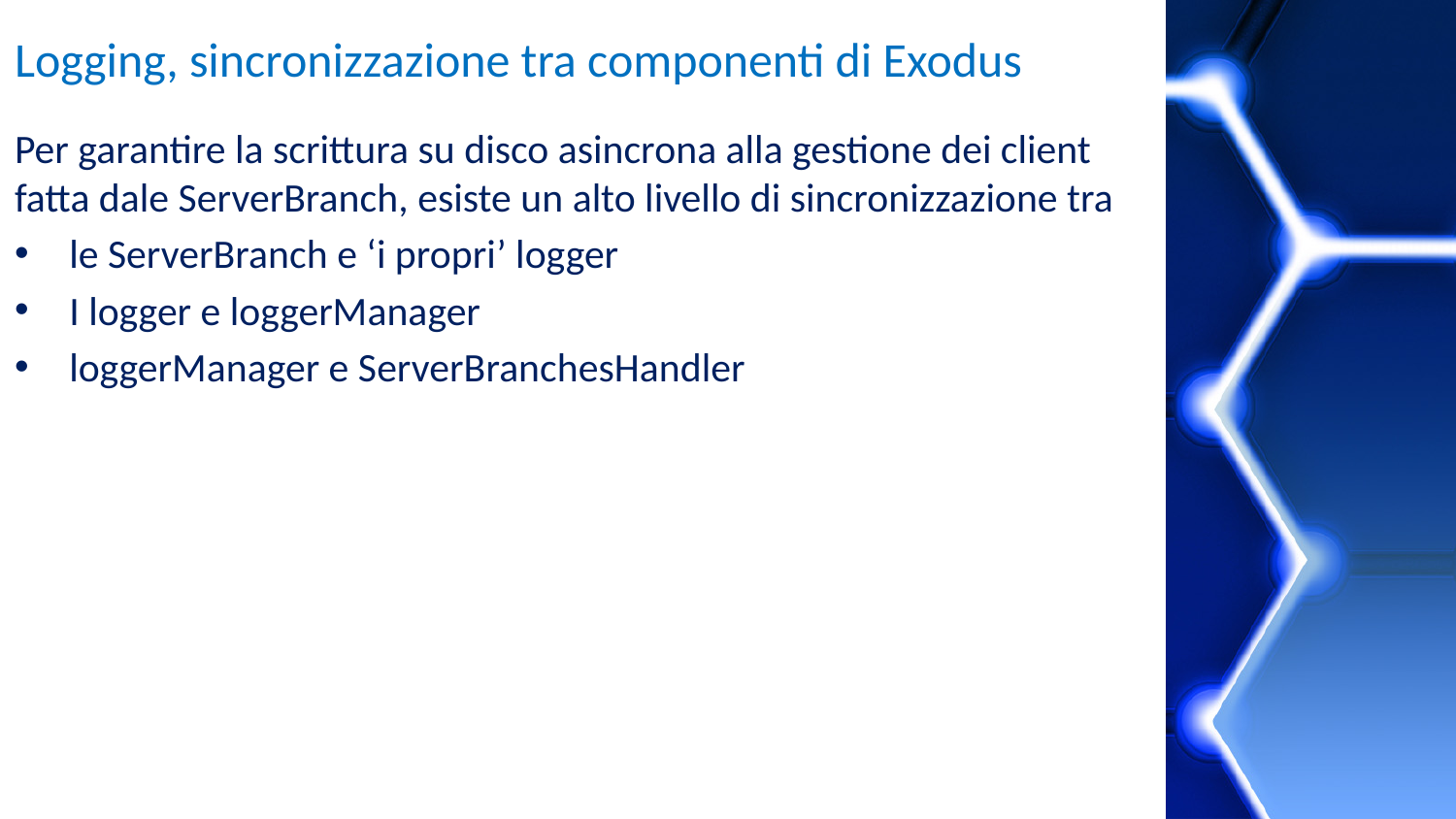

# Logging, sincronizzazione tra componenti di Exodus
Per garantire la scrittura su disco asincrona alla gestione dei client fatta dale ServerBranch, esiste un alto livello di sincronizzazione tra
le ServerBranch e ‘i propri’ logger
I logger e loggerManager
loggerManager e ServerBranchesHandler